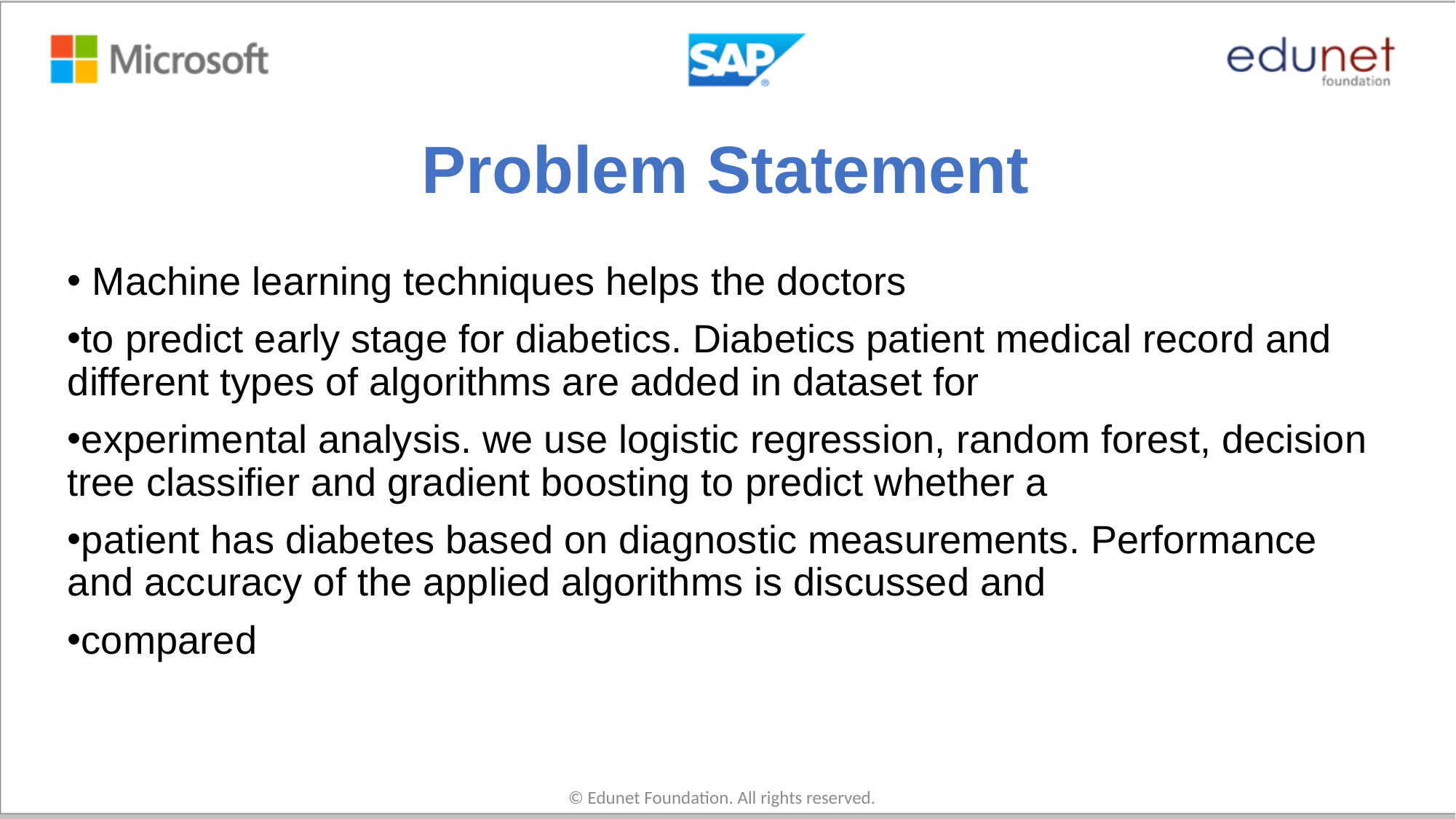

# Problem Statement
 Machine learning techniques helps the doctors
to predict early stage for diabetics. Diabetics patient medical record and different types of algorithms are added in dataset for
experimental analysis. we use logistic regression, random forest, decision tree classifier and gradient boosting to predict whether a
patient has diabetes based on diagnostic measurements. Performance and accuracy of the applied algorithms is discussed and
compared
© Edunet Foundation. All rights reserved.